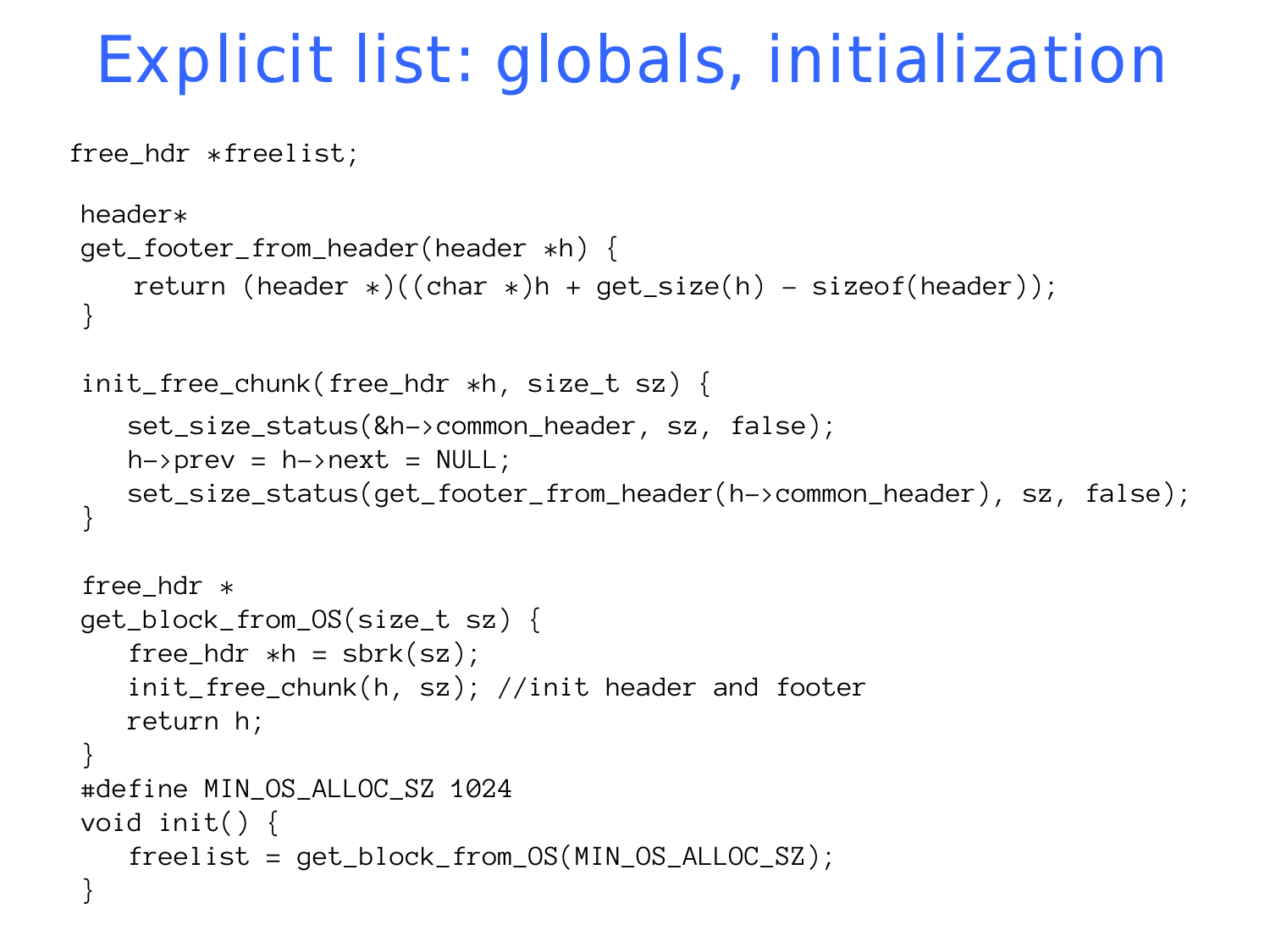

# Explicit list: globals, initialization
free_hdr *freelist;

header*
get_footer_from_header(header *h) {

}

init_free_chunk(free_hdr *h, size_t sz) {

}

free_hdr *
get_block_from_OS(size_t sz) {
   free_hdr *h = sbrk(sz);
   init_free_chunk(h, sz); //init header and footer
   return h;
}
#define MIN_OS_ALLOC_SZ 1024
void init() {
   freelist = get_block_from_OS(MIN_OS_ALLOC_SZ);
}
 return (header *)((char *)h + get_size(h) – sizeof(header));
set_size_status(&h->common_header, sz, false);
h->prev = h->next = NULL;
set_size_status(get_footer_from_header(h->common_header), sz, false);